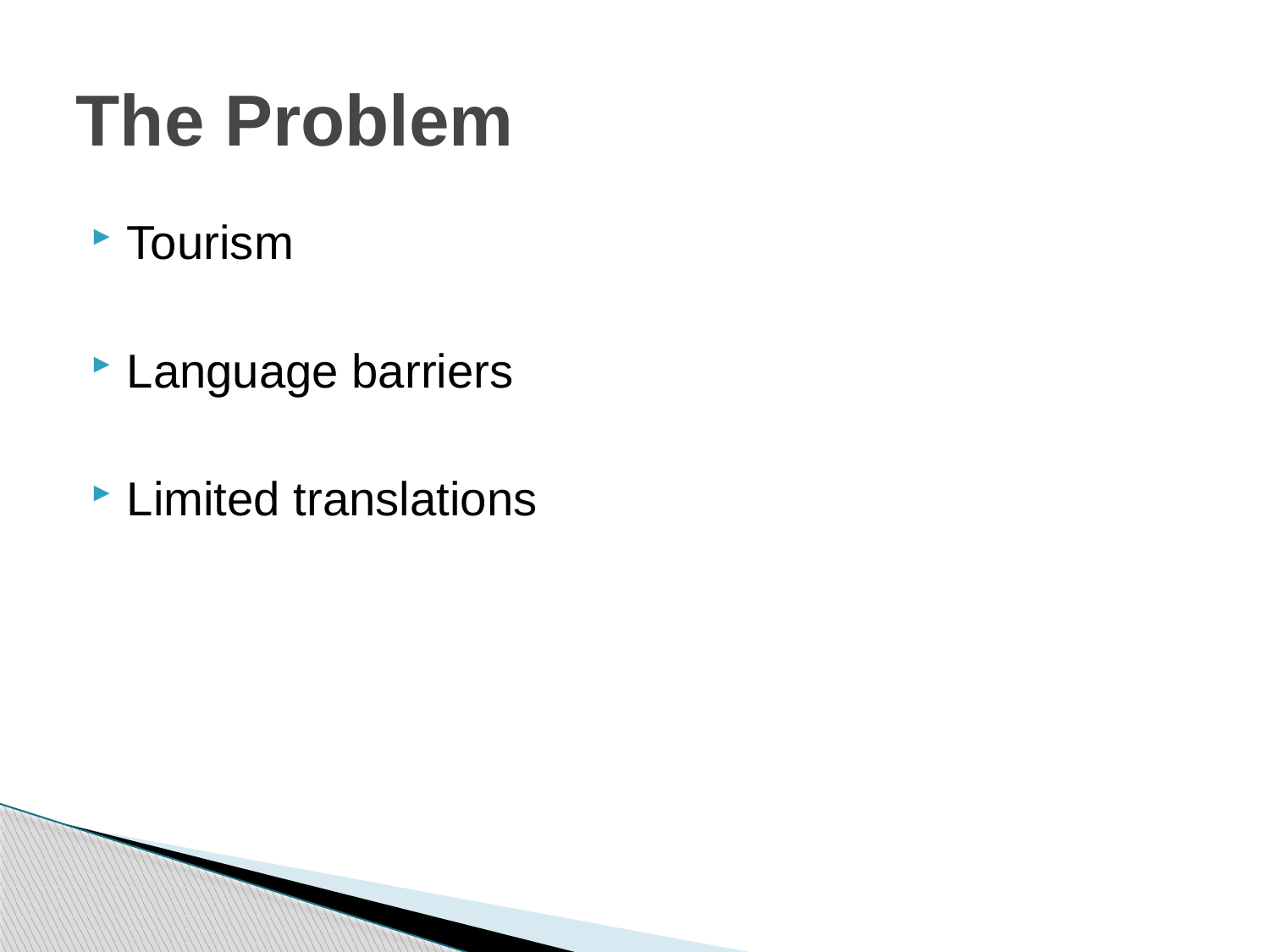

# The Problem
Tourism

Language barriers

Limited translations